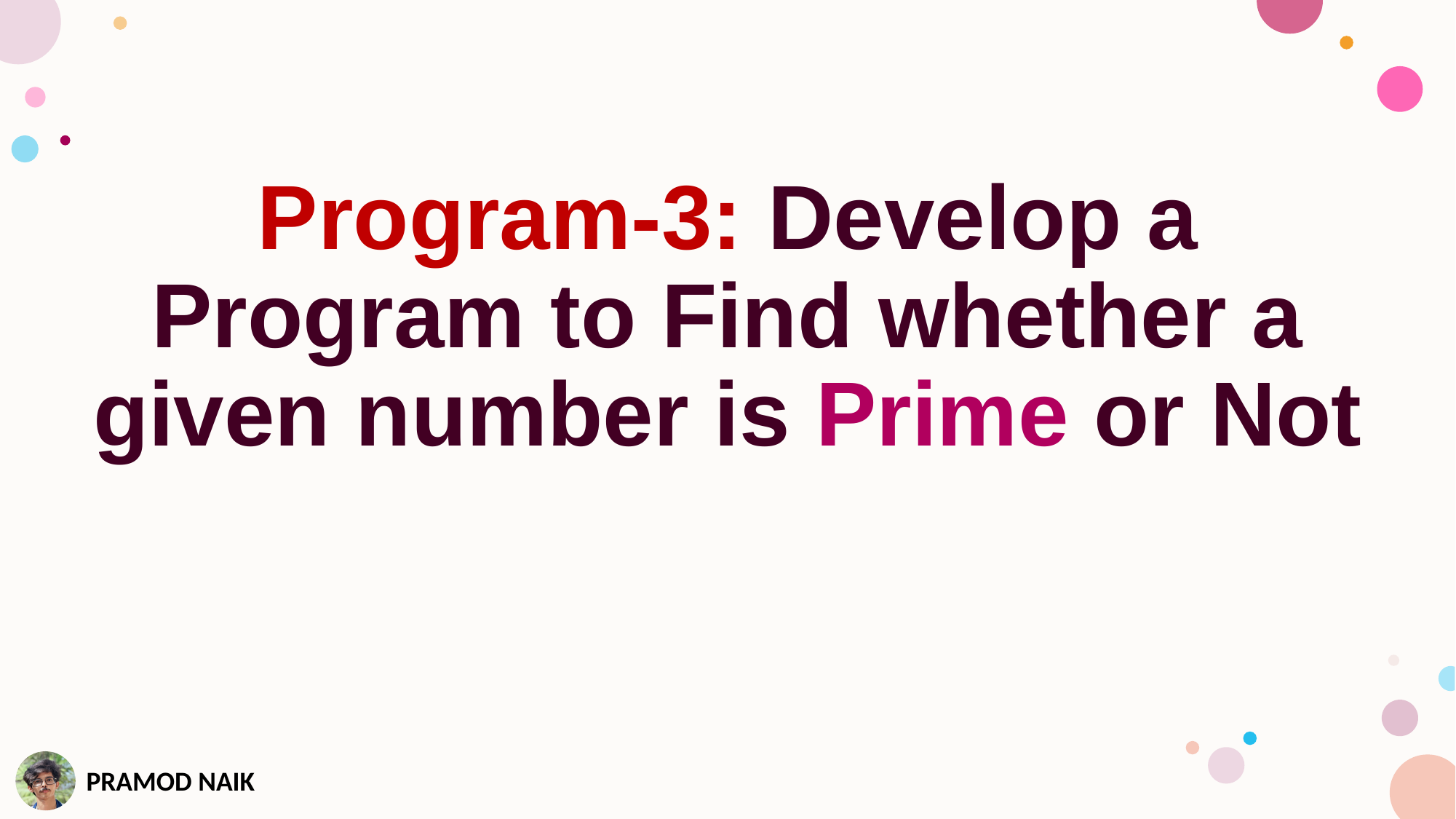

Program-3: Develop a Program to Find whether a given number is Prime or Not